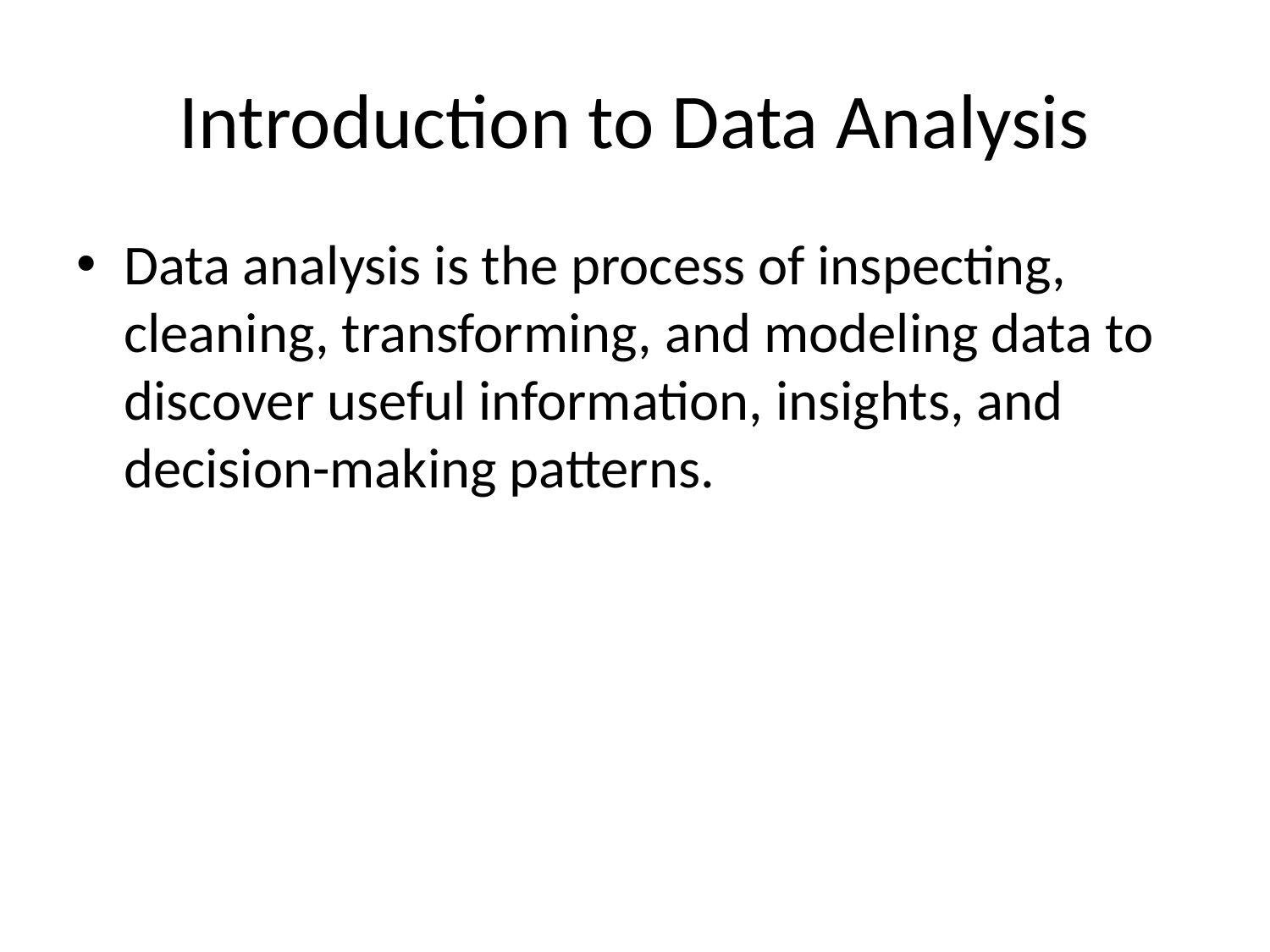

# Introduction to Data Analysis
Data analysis is the process of inspecting, cleaning, transforming, and modeling data to discover useful information, insights, and decision-making patterns.